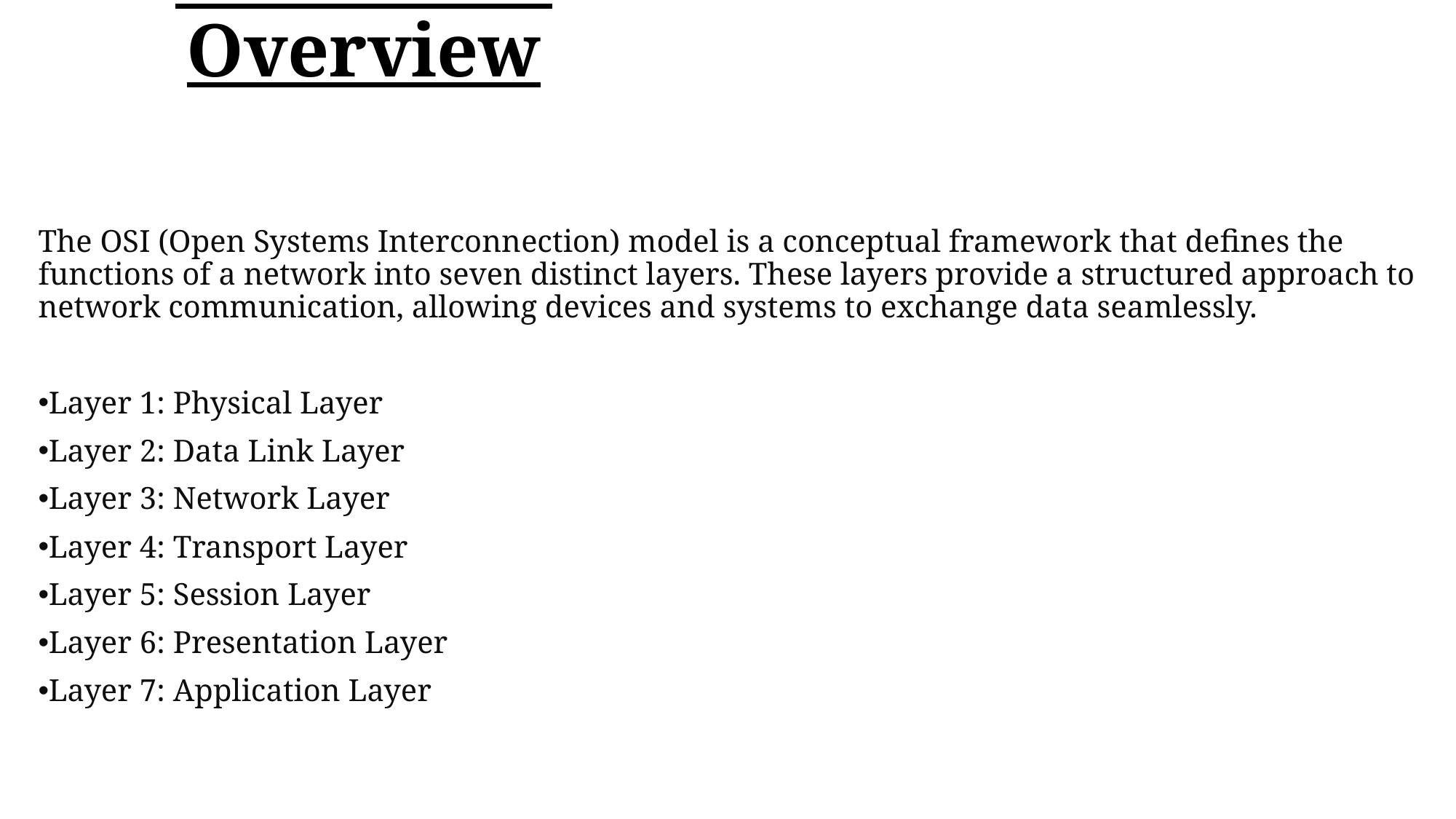

# OSI Model Overview
The OSI (Open Systems Interconnection) model is a conceptual framework that defines the functions of a network into seven distinct layers. These layers provide a structured approach to network communication, allowing devices and systems to exchange data seamlessly.

Layer 1: Physical Layer
Layer 2: Data Link Layer
Layer 3: Network Layer
Layer 4: Transport Layer
Layer 5: Session Layer
Layer 6: Presentation Layer
Layer 7: Application Layer